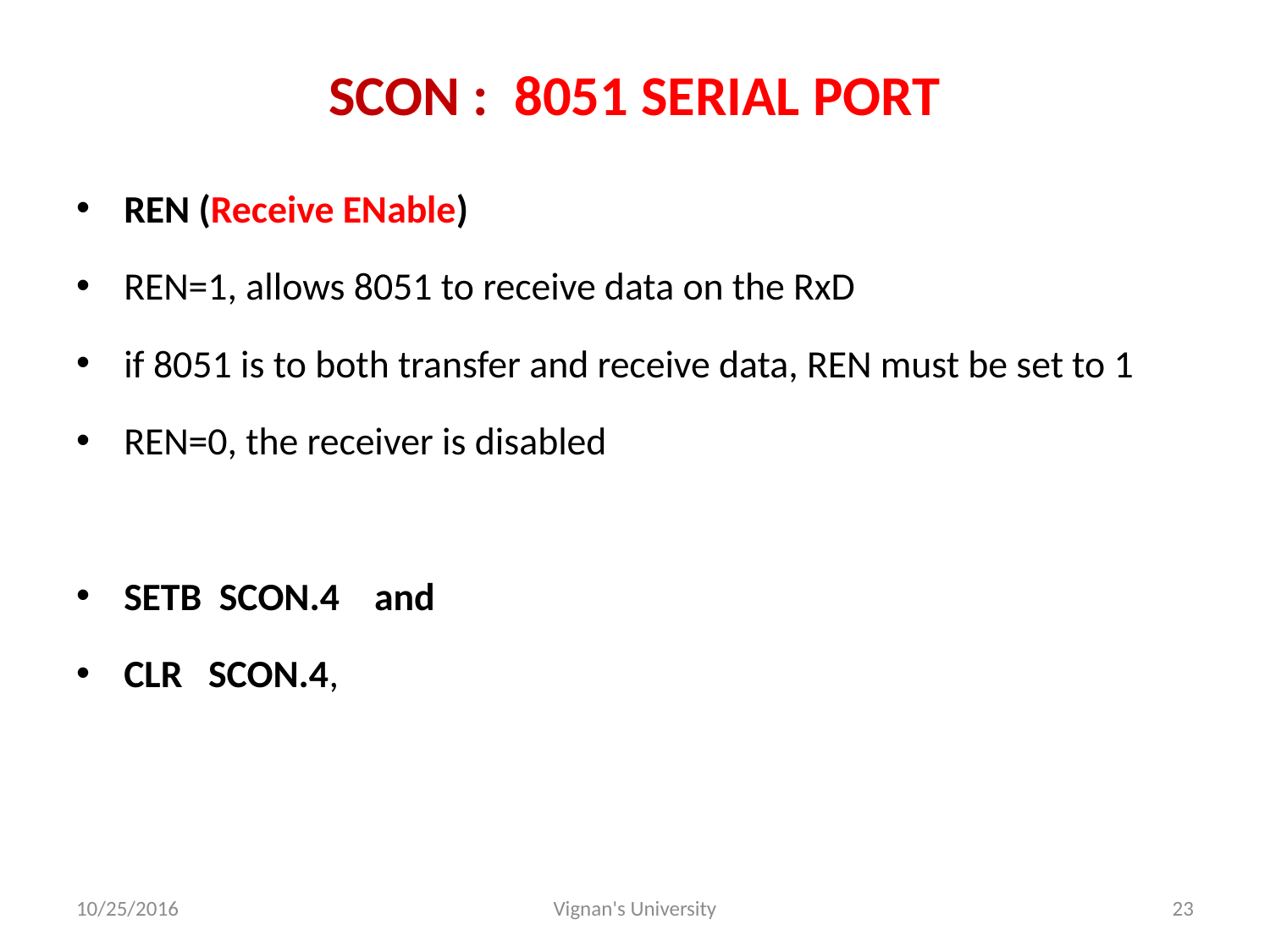

SCON :  8051 SERIAL PORT
REN (Receive ENable)
REN=1, allows 8051 to receive data on the RxD
if 8051 is to both transfer and receive data, REN must be set to 1
REN=0, the receiver is disabled

SETB  SCON.4    and
CLR   SCON.4,
10/25/2016
Vignan's University
23